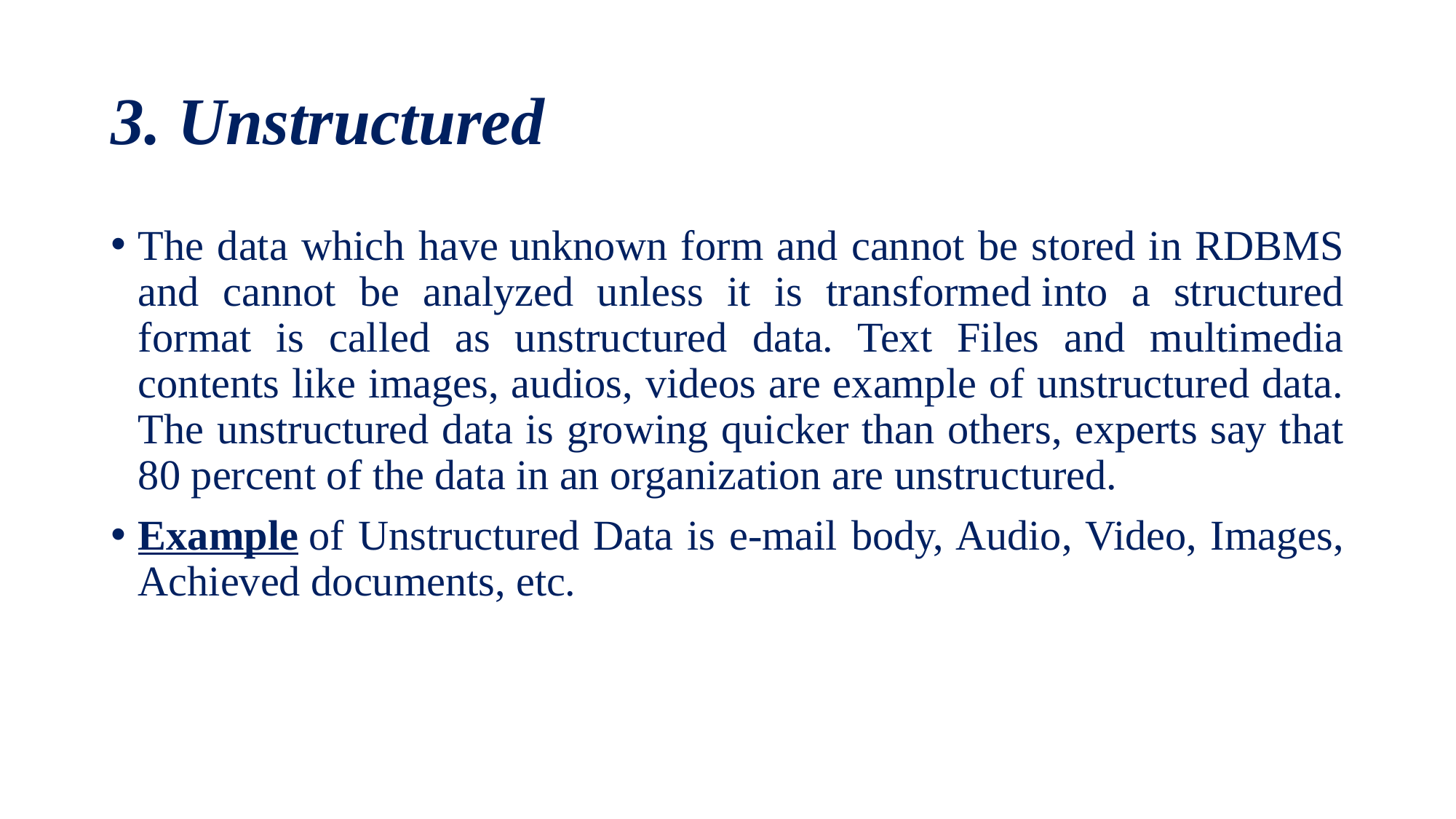

# 3. Unstructured
The data which have unknown form and cannot be stored in RDBMS and cannot be analyzed unless it is transformed into a structured format is called as unstructured data. Text Files and multimedia contents like images, audios, videos are example of unstructured data. The unstructured data is growing quicker than others, experts say that 80 percent of the data in an organization are unstructured.
Example of Unstructured Data is e-mail body, Audio, Video, Images, Achieved documents, etc.